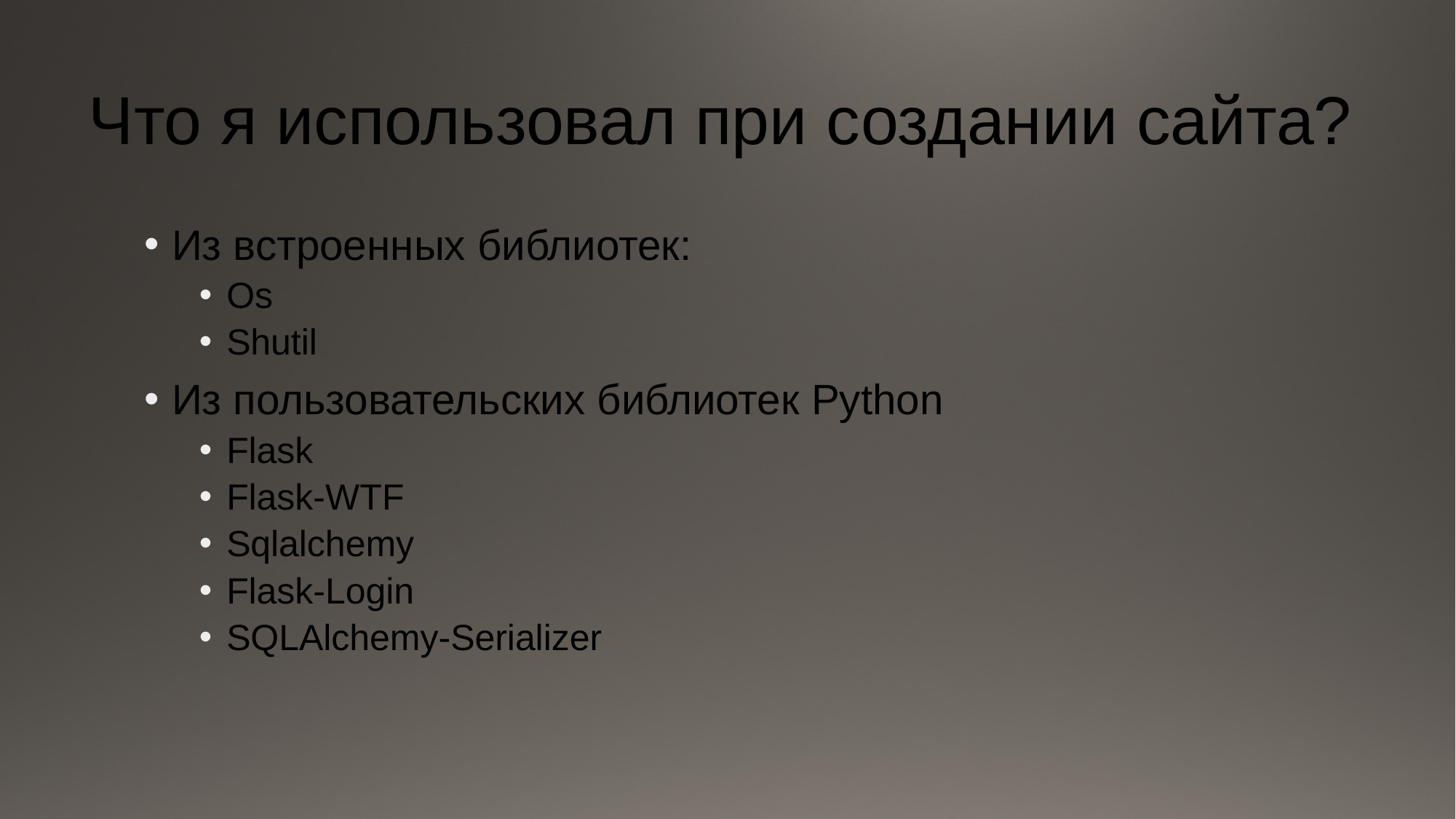

# Что я использовал при создании сайта?
Из встроенных библиотек:
Os
Shutil
Из пользовательских библиотек Python
Flask
Flask-WTF
Sqlalchemy
Flask-Login
SQLAlchemy-Serializer